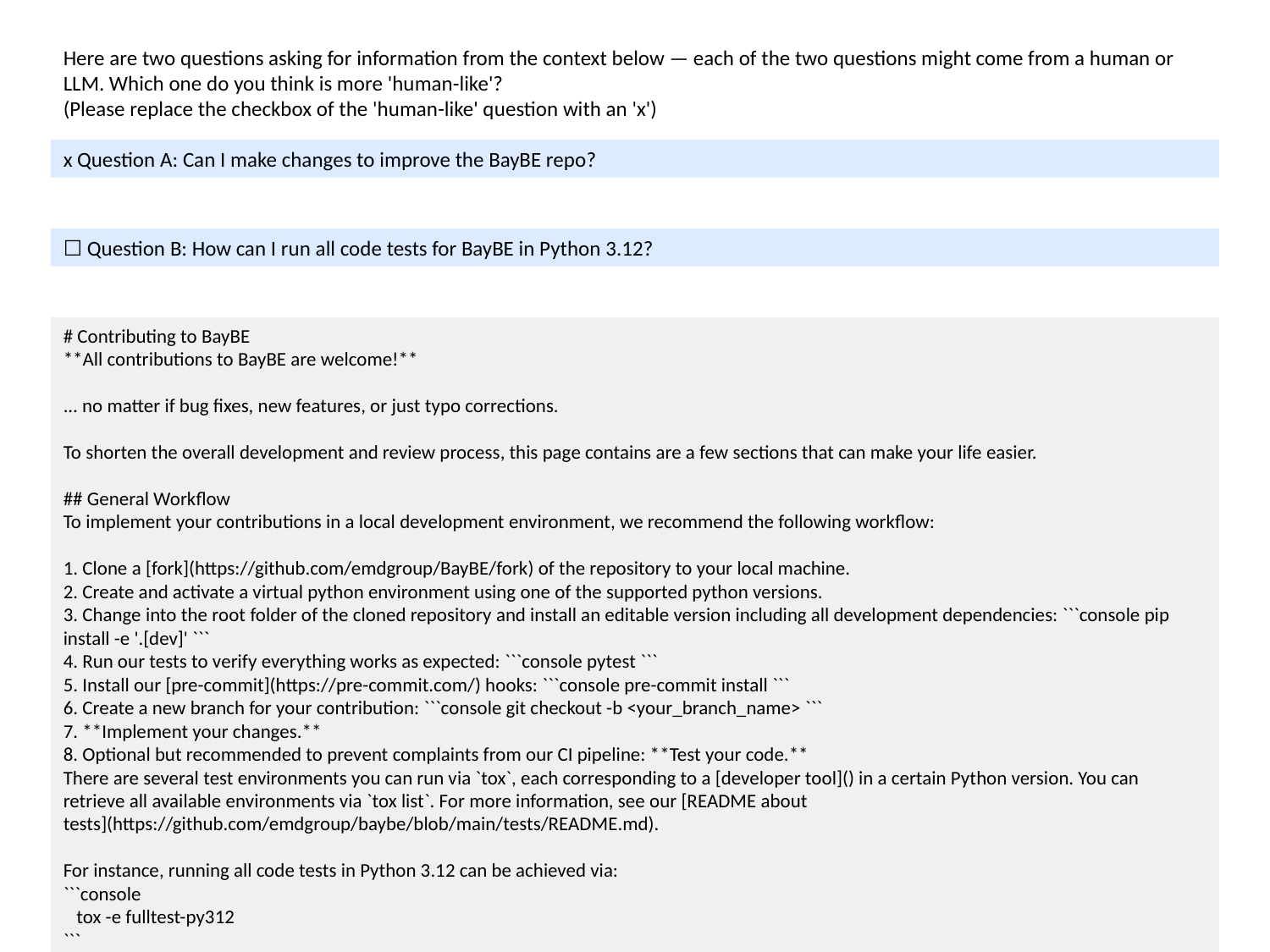

Here are two questions asking for information from the context below — each of the two questions might come from a human or LLM. Which one do you think is more 'human-like'?
(Please replace the checkbox of the 'human-like' question with an 'x')
x Question A: Can I make changes to improve the BayBE repo?
☐ Question B: How can I run all code tests for BayBE in Python 3.12?
# Contributing to BayBE
**All contributions to BayBE are welcome!**

... no matter if bug fixes, new features, or just typo corrections.

To shorten the overall development and review process, this page contains are a few sections that can make your life easier.

## General Workflow
To implement your contributions in a local development environment, we recommend the following workflow:

1. Clone a [fork](https://github.com/emdgroup/BayBE/fork) of the repository to your local machine.
2. Create and activate a virtual python environment using one of the supported python versions.
3. Change into the root folder of the cloned repository and install an editable version including all development dependencies: ```console pip install -e '.[dev]' ```
4. Run our tests to verify everything works as expected: ```console pytest ```
5. Install our [pre-commit](https://pre-commit.com/) hooks: ```console pre-commit install ```
6. Create a new branch for your contribution: ```console git checkout -b <your_branch_name> ```
7. **Implement your changes.**
8. Optional but recommended to prevent complaints from our CI pipeline: **Test your code.**
There are several test environments you can run via `tox`, each corresponding to a [developer tool]() in a certain Python version. You can retrieve all available environments via `tox list`. For more information, see our [README about tests](https://github.com/emdgroup/baybe/blob/main/tests/README.md).

For instance, running all code tests in Python 3.12 can be achieved via:
```console
   tox -e fulltest-py312
```
…more text on next page